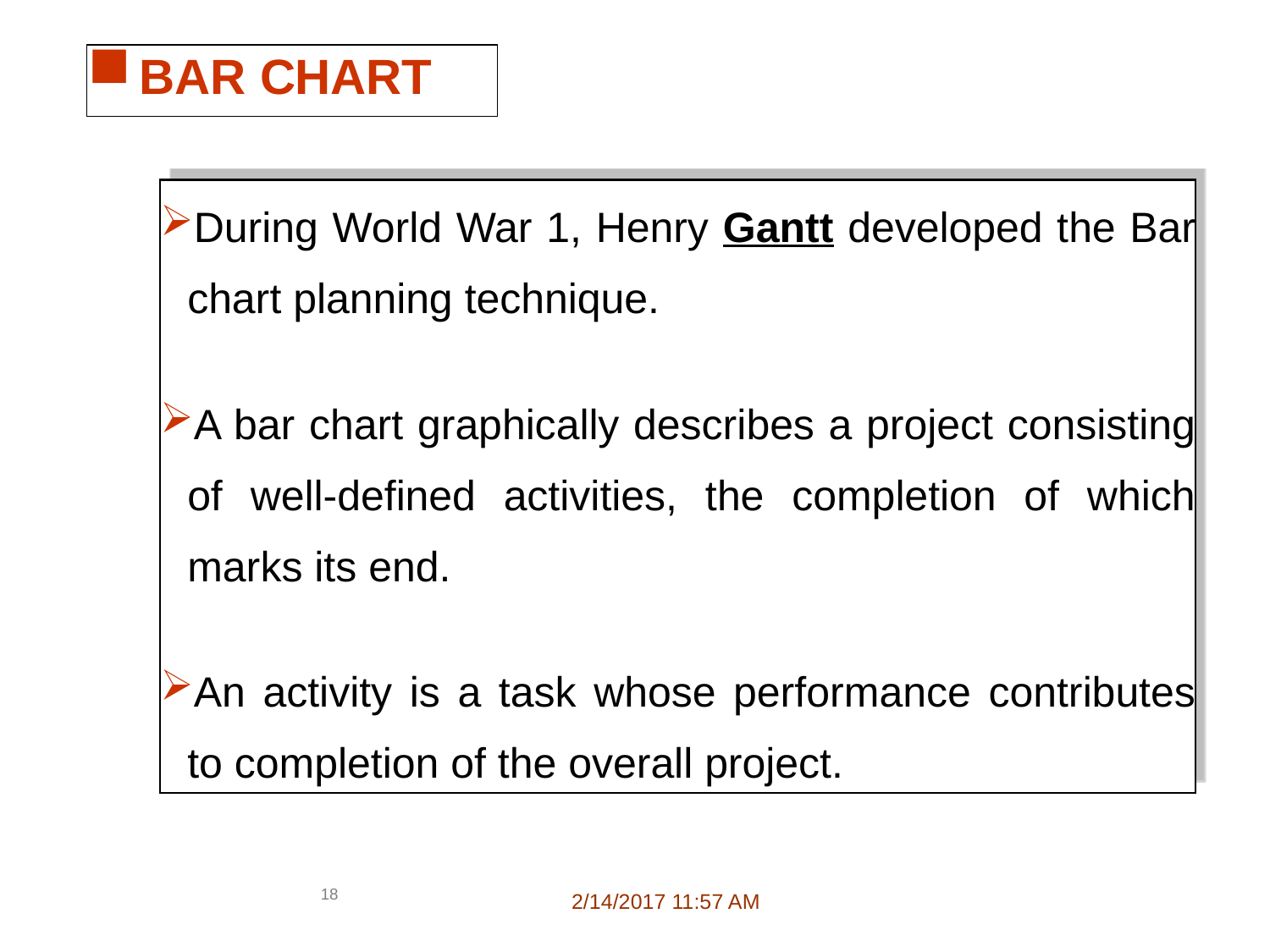

# BAR CHART
During World War 1, Henry Gantt developed the Bar chart planning technique.

A bar chart graphically describes a project consisting of well-defined activities, the completion of which marks its end.

An activity is a task whose performance contributes to completion of the overall project.
18
2/14/2017 11:57 AM